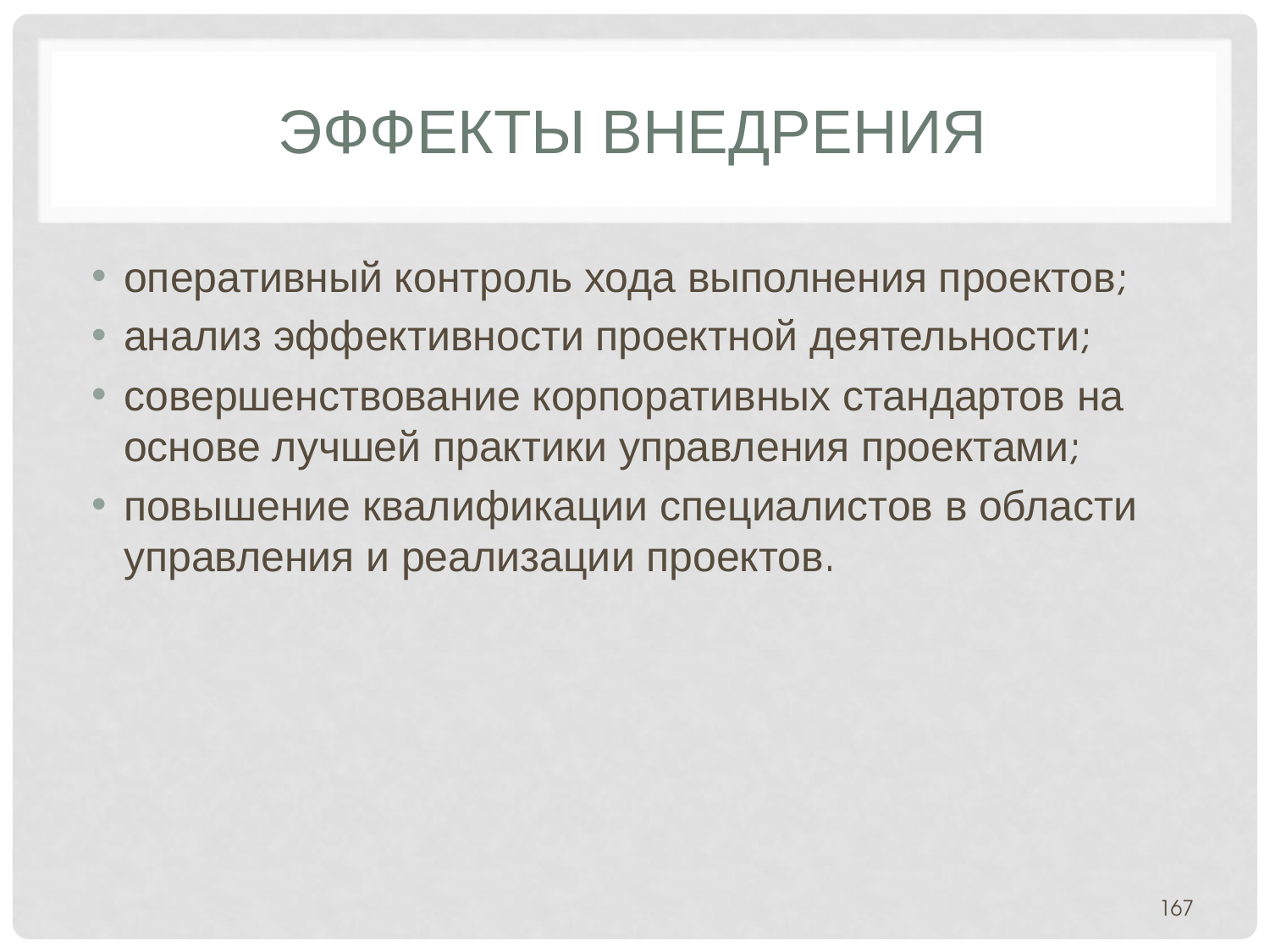

# ЭФФЕКТЫ ВНЕДРЕНИЯ
оперативный контроль хода выполнения проектов;
анализ эффективности проектной деятельности;
совершенствование корпоративных стандартов на основе лучшей практики управления проектами;
повышение квалификации специалистов в области управления и реализации проектов.

167